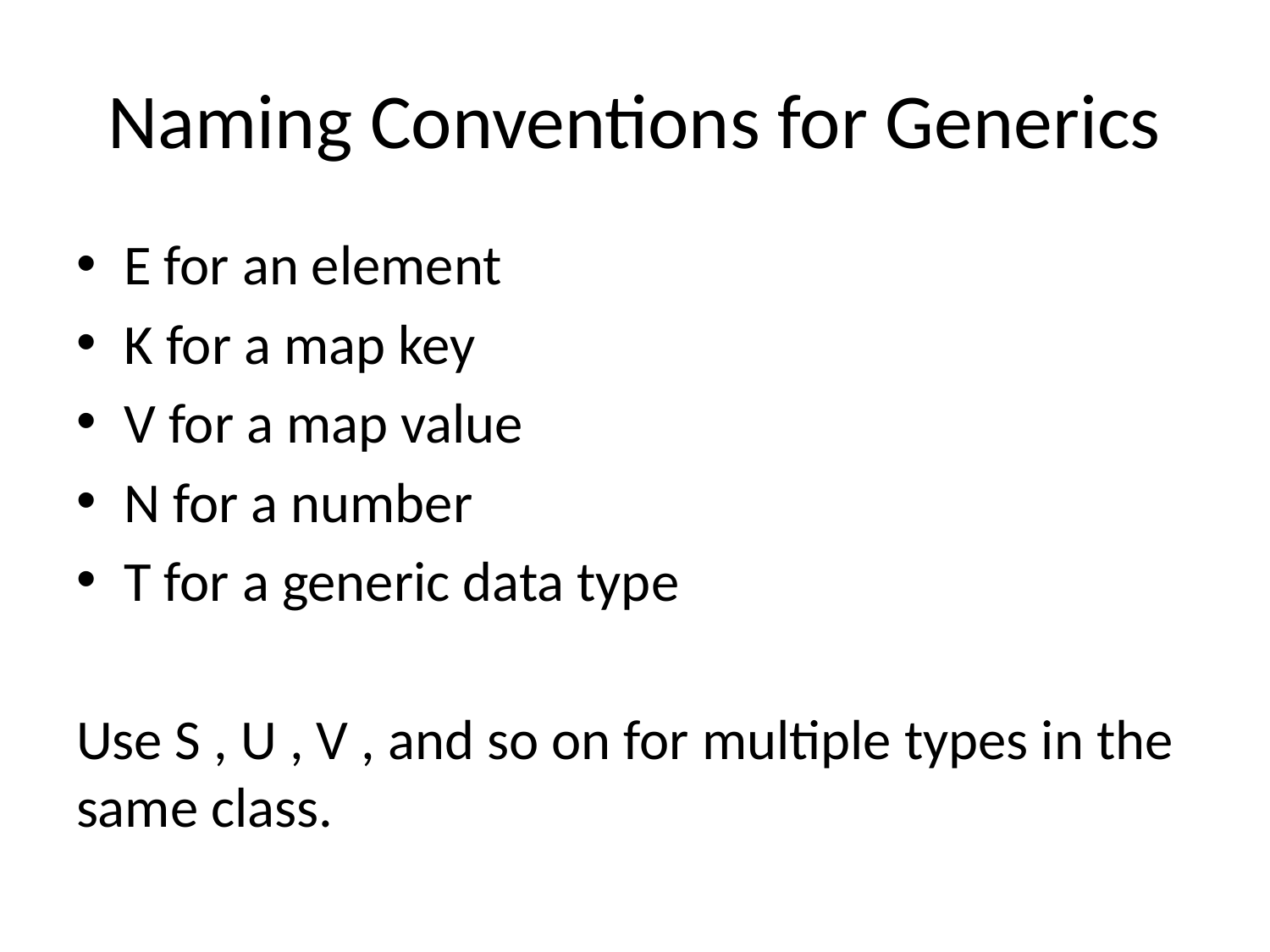

# Naming Conventions for Generics
E for an element
K for a map key
V for a map value
N for a number
T for a generic data type

Use S , U , V , and so on for multiple types in the same class.